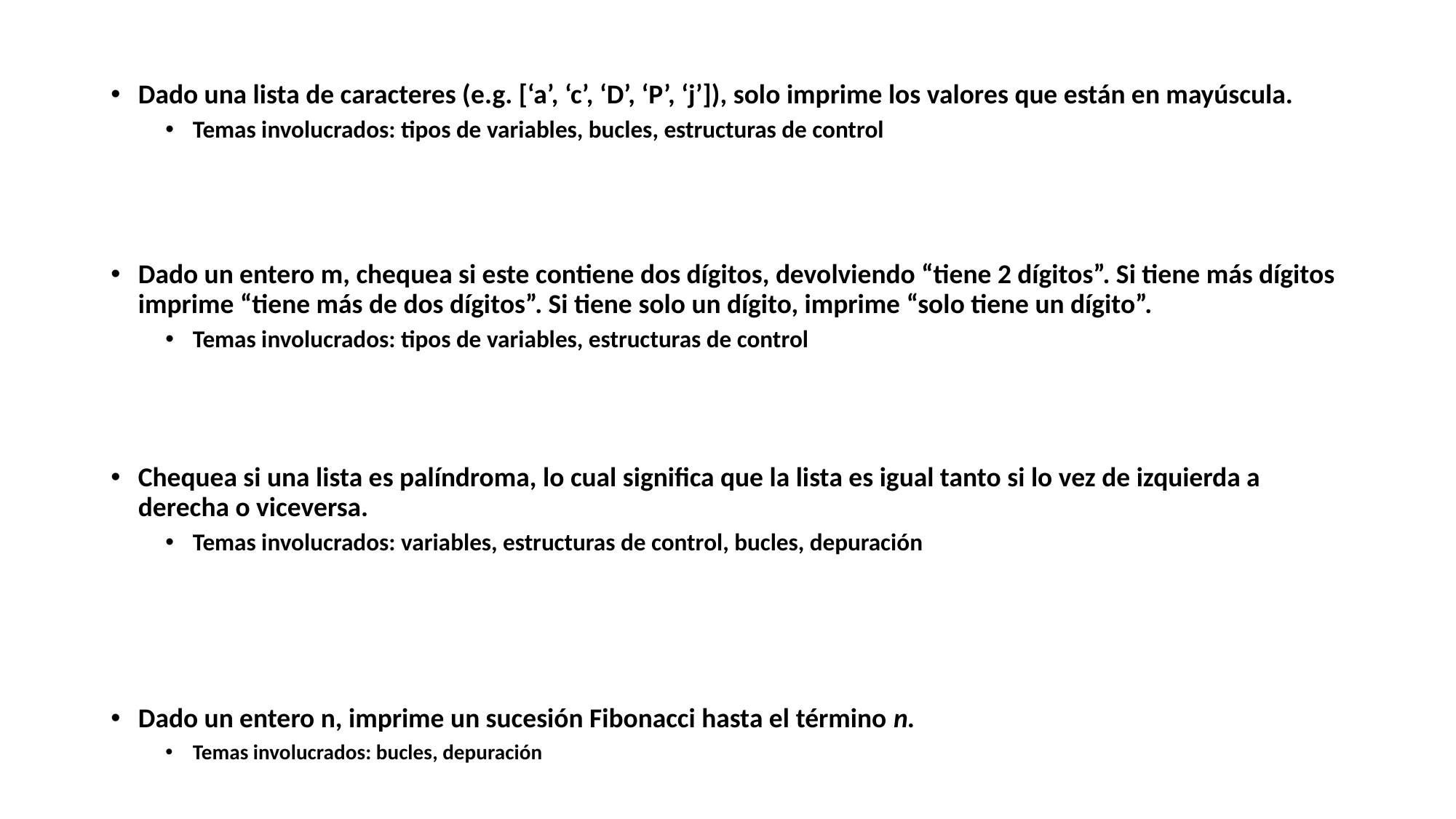

Dado una lista de caracteres (e.g. [‘a’, ‘c’, ‘D’, ‘P’, ‘j’]), solo imprime los valores que están en mayúscula.
Temas involucrados: tipos de variables, bucles, estructuras de control

Dado un entero m, chequea si este contiene dos dígitos, devolviendo “tiene 2 dígitos”. Si tiene más dígitos imprime “tiene más de dos dígitos”. Si tiene solo un dígito, imprime “solo tiene un dígito”.
Temas involucrados: tipos de variables, estructuras de control

Chequea si una lista es palíndroma, lo cual significa que la lista es igual tanto si lo vez de izquierda a derecha o viceversa.
Temas involucrados: variables, estructuras de control, bucles, depuración

Dado un entero n, imprime un sucesión Fibonacci hasta el término n.
Temas involucrados: bucles, depuración